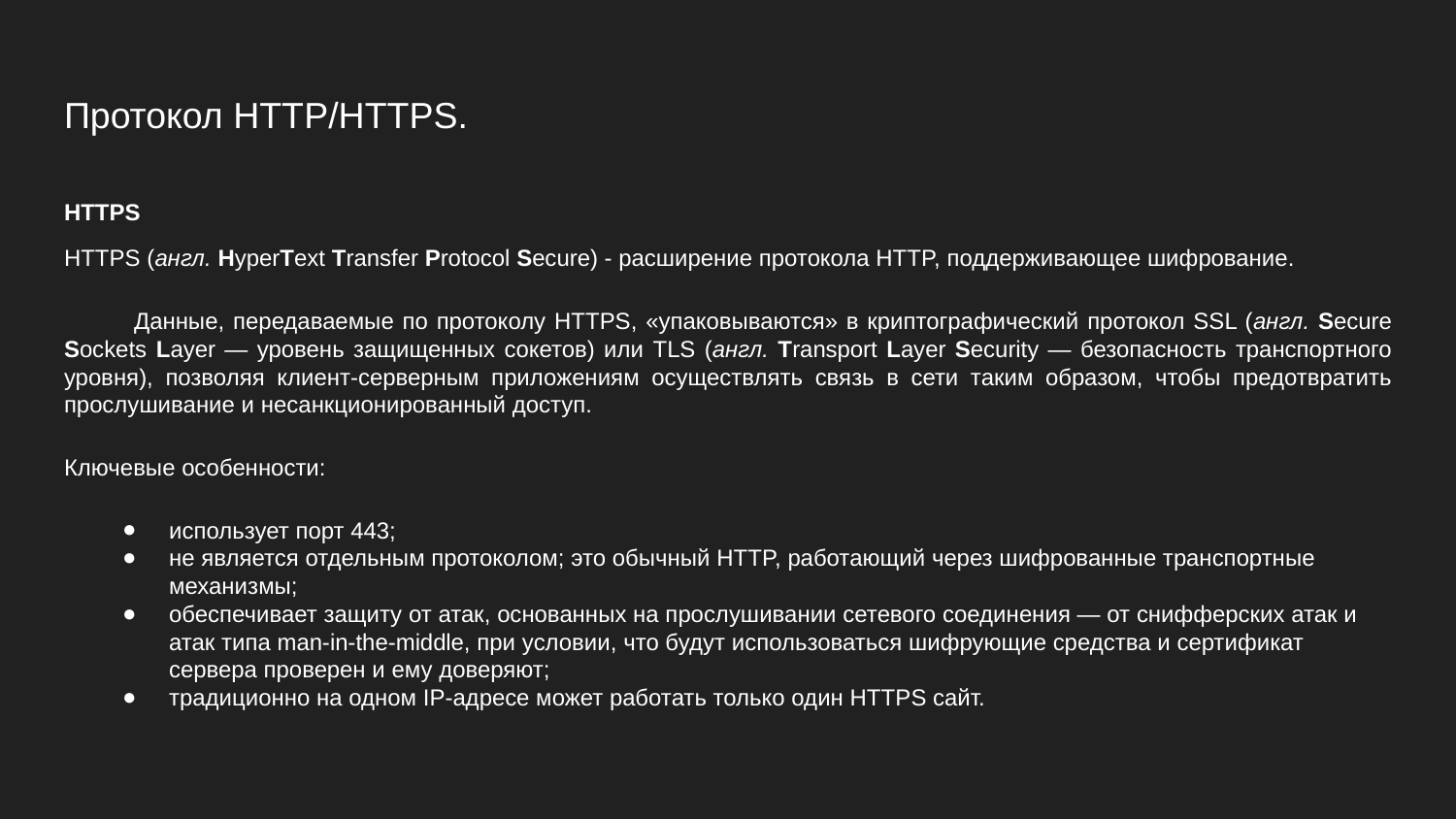

# Протокол HTTP/HTTPS.

HTTPS
HTTPS (англ. HyperText Transfer Protocol Secure) - расширение протокола HTTP, поддерживающее шифрование.
Данные, передаваемые по протоколу HTTPS, «упаковываются» в криптографический протокол SSL (англ. Secure Sockets Layer — уровень защищенных сокетов) или TLS (англ. Transport Layer Security — безопасность транспортного уровня), позволяя клиент-серверным приложениям осуществлять связь в сети таким образом, чтобы предотвратить прослушивание и несанкционированный доступ.
Ключевые особенности:
использует порт 443;
не является отдельным протоколом; это обычный HTTP, работающий через шифрованные транспортные механизмы;
обеспечивает защиту от атак, основанных на прослушивании сетевого соединения — от снифферских атак и атак типа man-in-the-middle, при условии, что будут использоваться шифрующие средства и сертификат сервера проверен и ему доверяют;
традиционно на одном IP-адресе может работать только один HTTPS сайт.